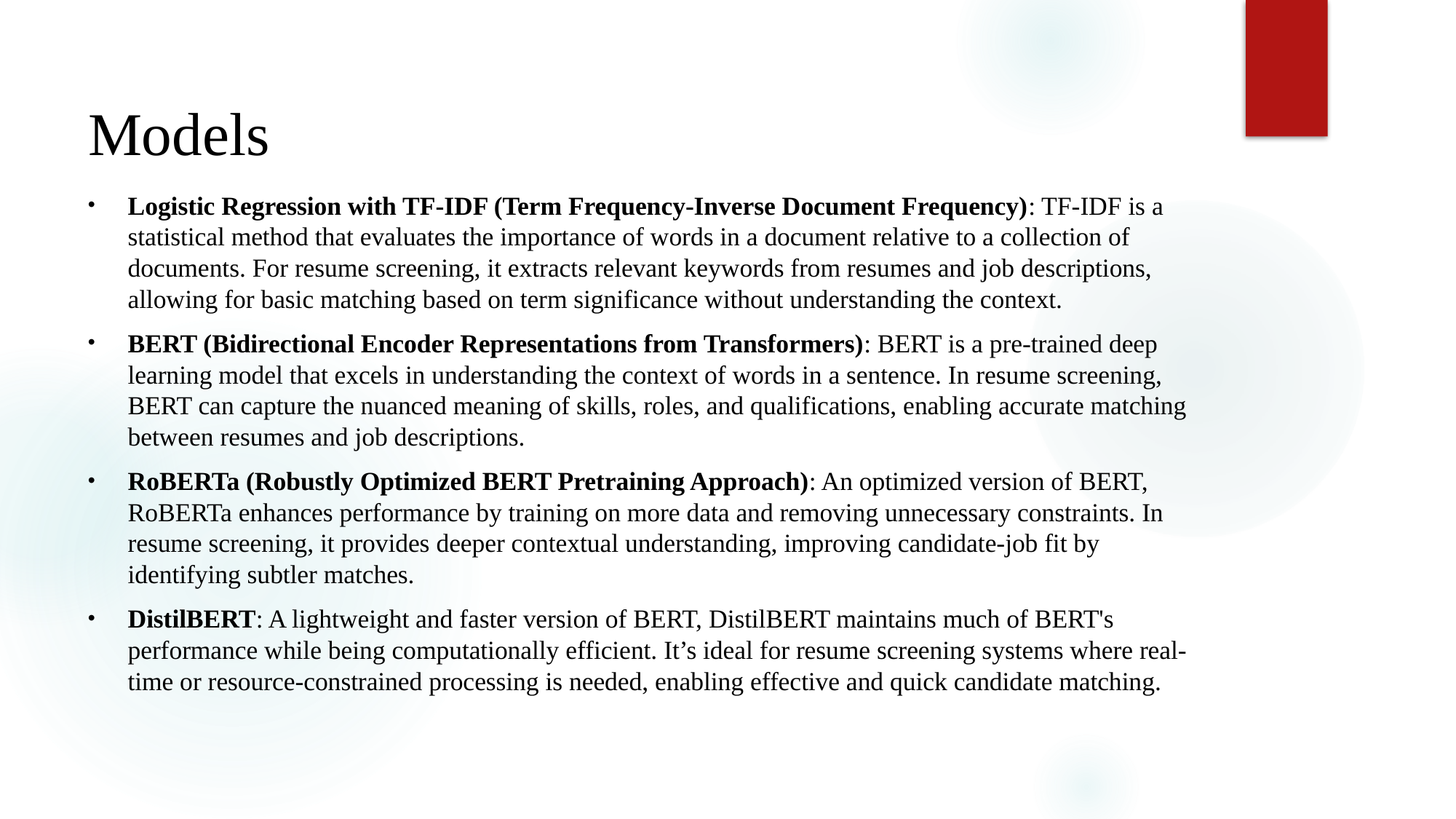

# Models
Logistic Regression with TF-IDF (Term Frequency-Inverse Document Frequency): TF-IDF is a statistical method that evaluates the importance of words in a document relative to a collection of documents. For resume screening, it extracts relevant keywords from resumes and job descriptions, allowing for basic matching based on term significance without understanding the context.
BERT (Bidirectional Encoder Representations from Transformers): BERT is a pre-trained deep learning model that excels in understanding the context of words in a sentence. In resume screening, BERT can capture the nuanced meaning of skills, roles, and qualifications, enabling accurate matching between resumes and job descriptions.
RoBERTa (Robustly Optimized BERT Pretraining Approach): An optimized version of BERT, RoBERTa enhances performance by training on more data and removing unnecessary constraints. In resume screening, it provides deeper contextual understanding, improving candidate-job fit by identifying subtler matches.
DistilBERT: A lightweight and faster version of BERT, DistilBERT maintains much of BERT's performance while being computationally efficient. It’s ideal for resume screening systems where real-time or resource-constrained processing is needed, enabling effective and quick candidate matching.